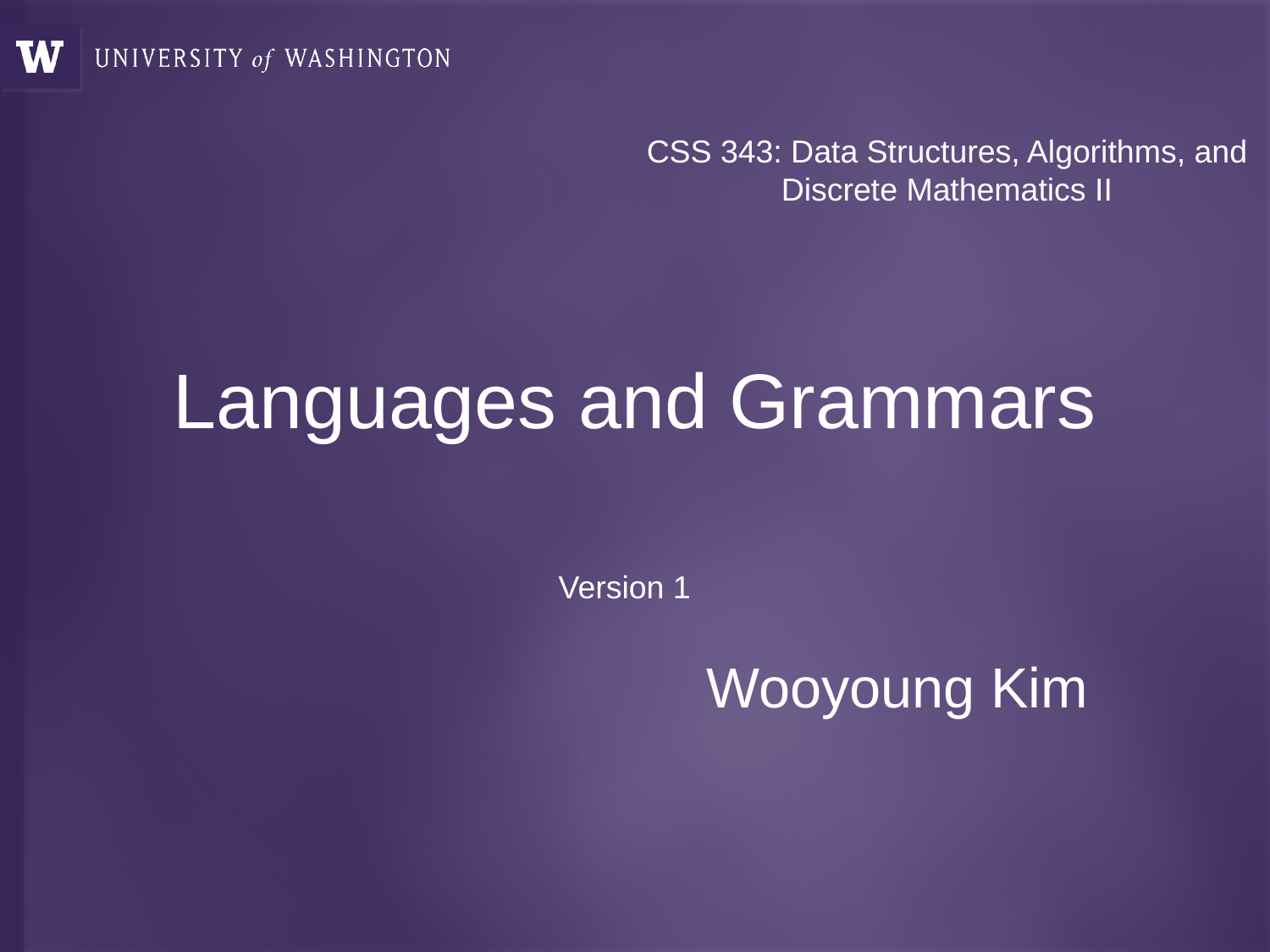

CSS 343: Data Structures, Algorithms, and Discrete Mathematics II

# Languages and Grammars
Version 1
Wooyoung Kim